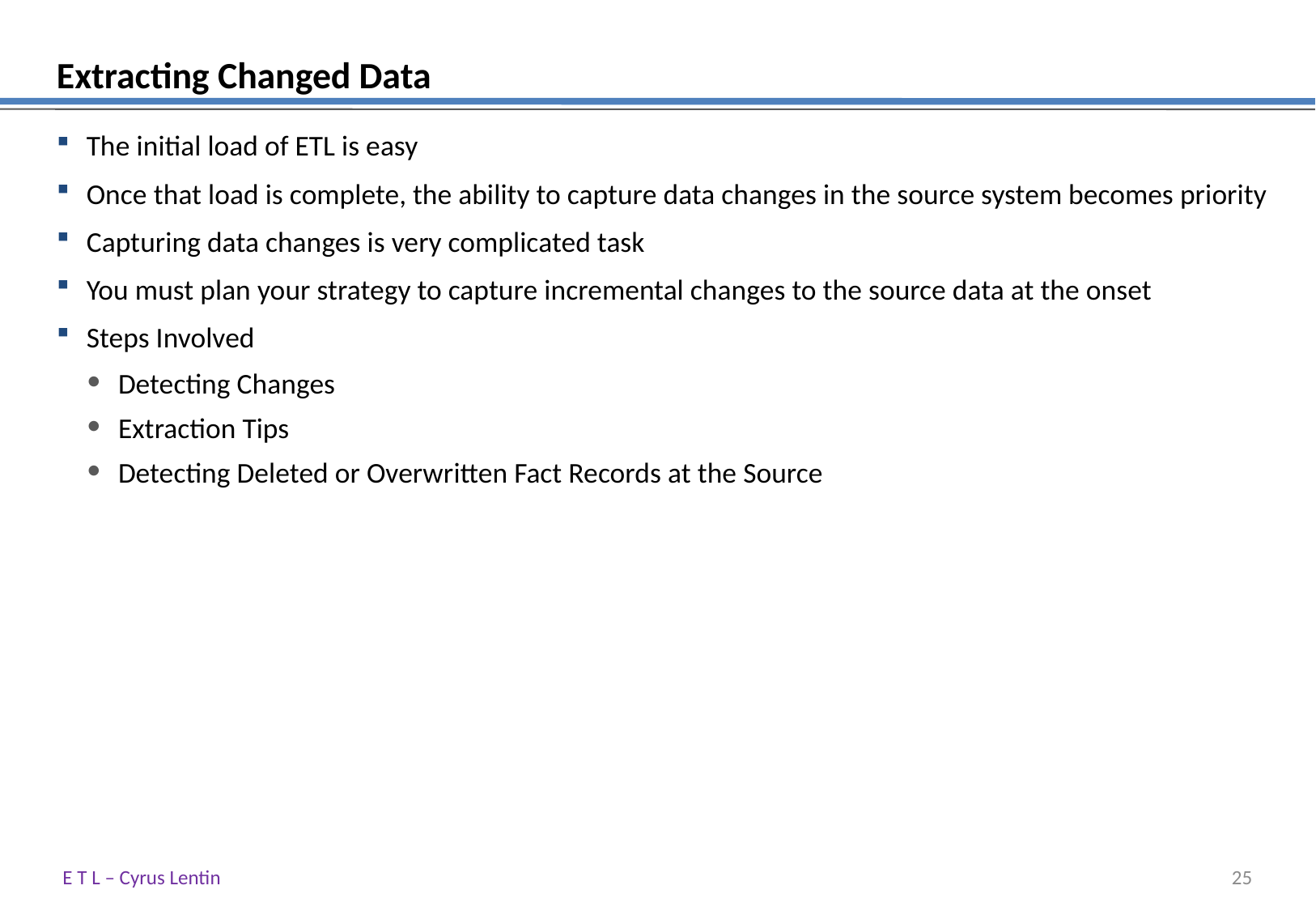

# Extracting Changed Data
The initial load of ETL is easy
Once that load is complete, the ability to capture data changes in the source system becomes priority
Capturing data changes is very complicated task
You must plan your strategy to capture incremental changes to the source data at the onset
Steps Involved
Detecting Changes
Extraction Tips
Detecting Deleted or Overwritten Fact Records at the Source

E T L – Cyrus Lentin
25